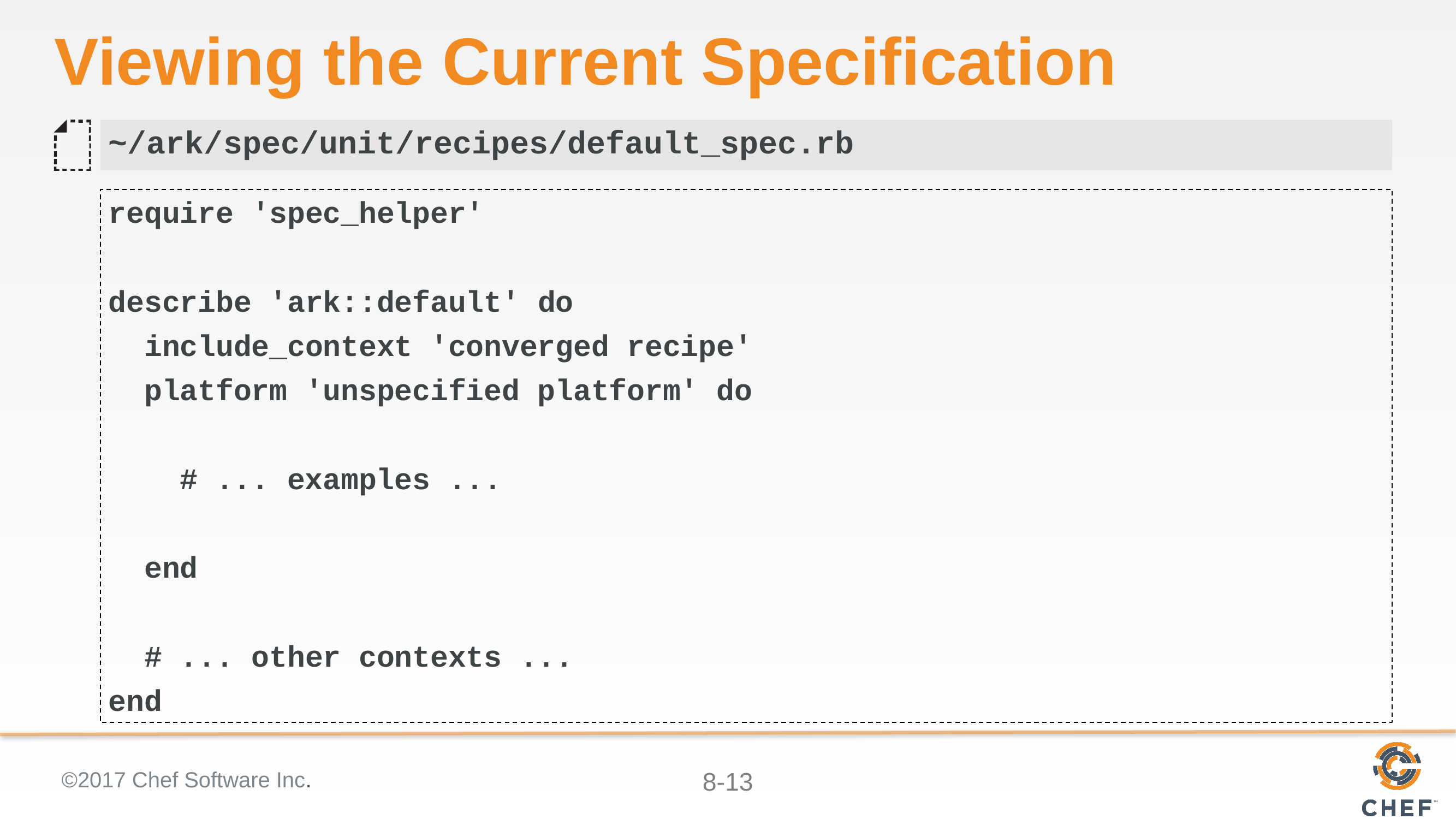

# Viewing the Current Specification
~/ark/spec/unit/recipes/default_spec.rb
require 'spec_helper'

describe 'ark::default' do
  include_context 'converged recipe'
  platform 'unspecified platform' do

    # ... examples ...

  end

  # ... other contexts ...
end